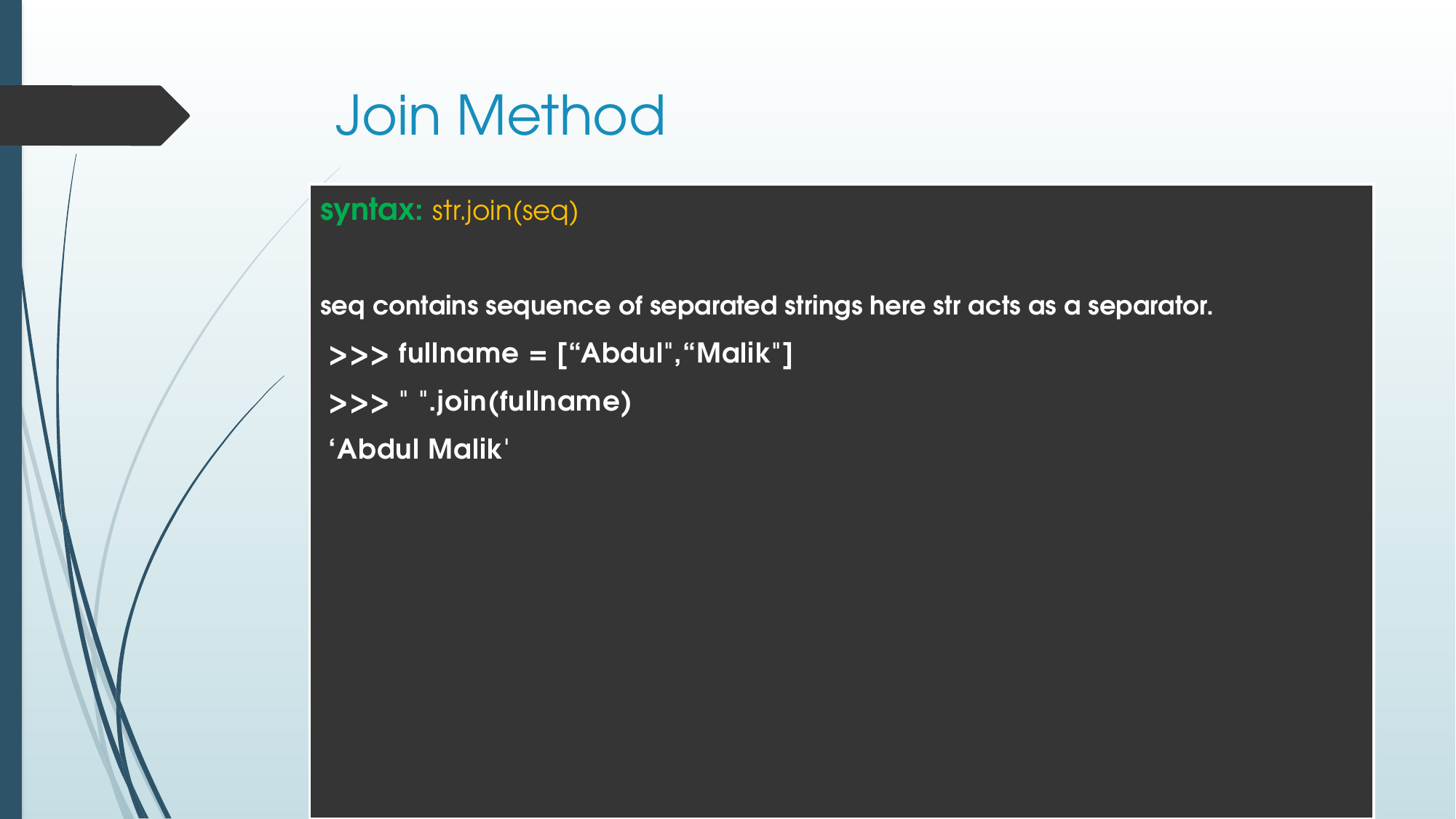

# Join Method
syntax: str.join(seq)

seq contains sequence of separated strings here str acts as a separator.
 >>> fullname = [“Abdul",“Malik"]
 >>> " ".join(fullname)
 ‘Abdul Malik'